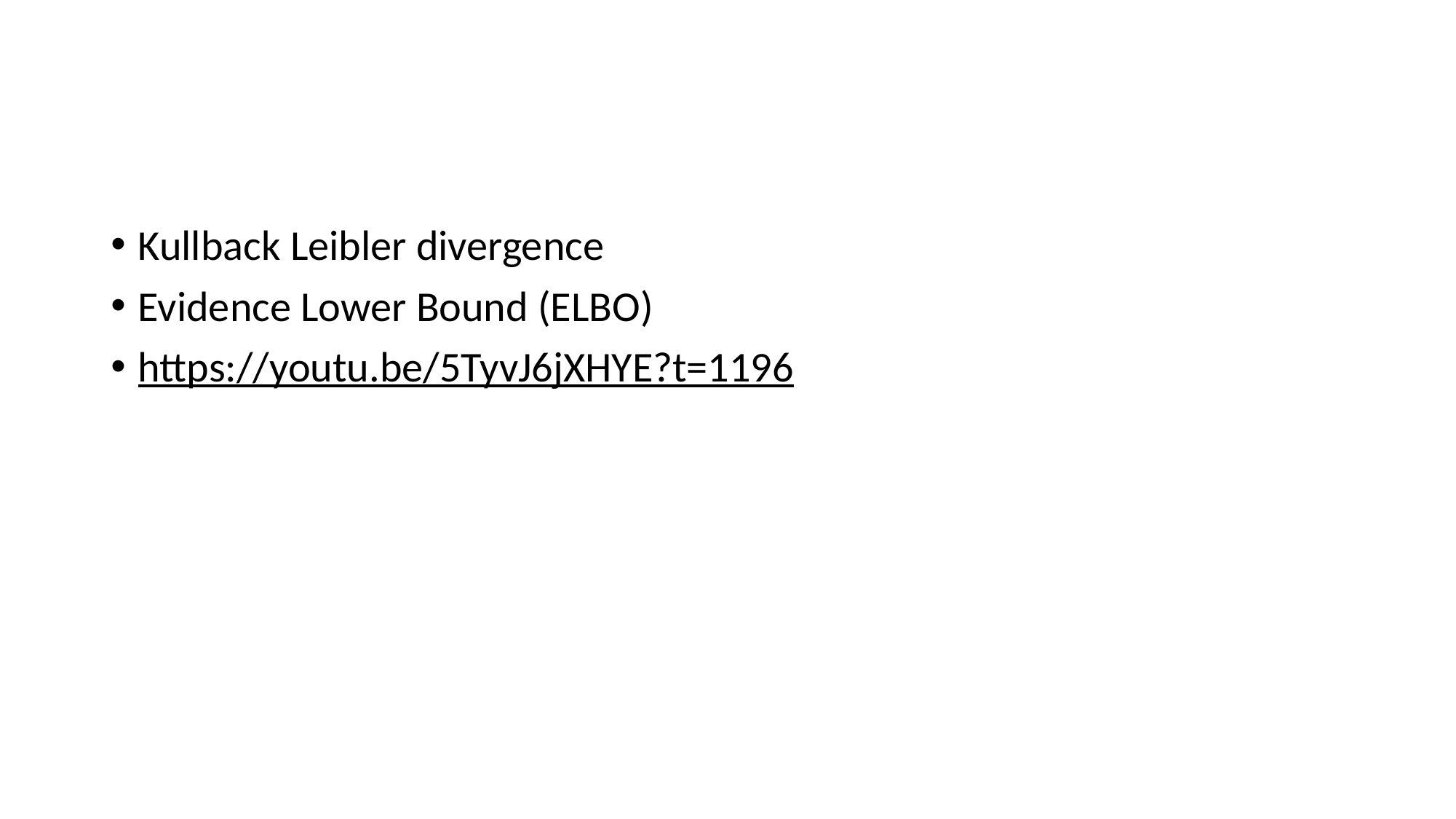

#
Kullback Leibler divergence
Evidence Lower Bound (ELBO)
https://youtu.be/5TyvJ6jXHYE?t=1196